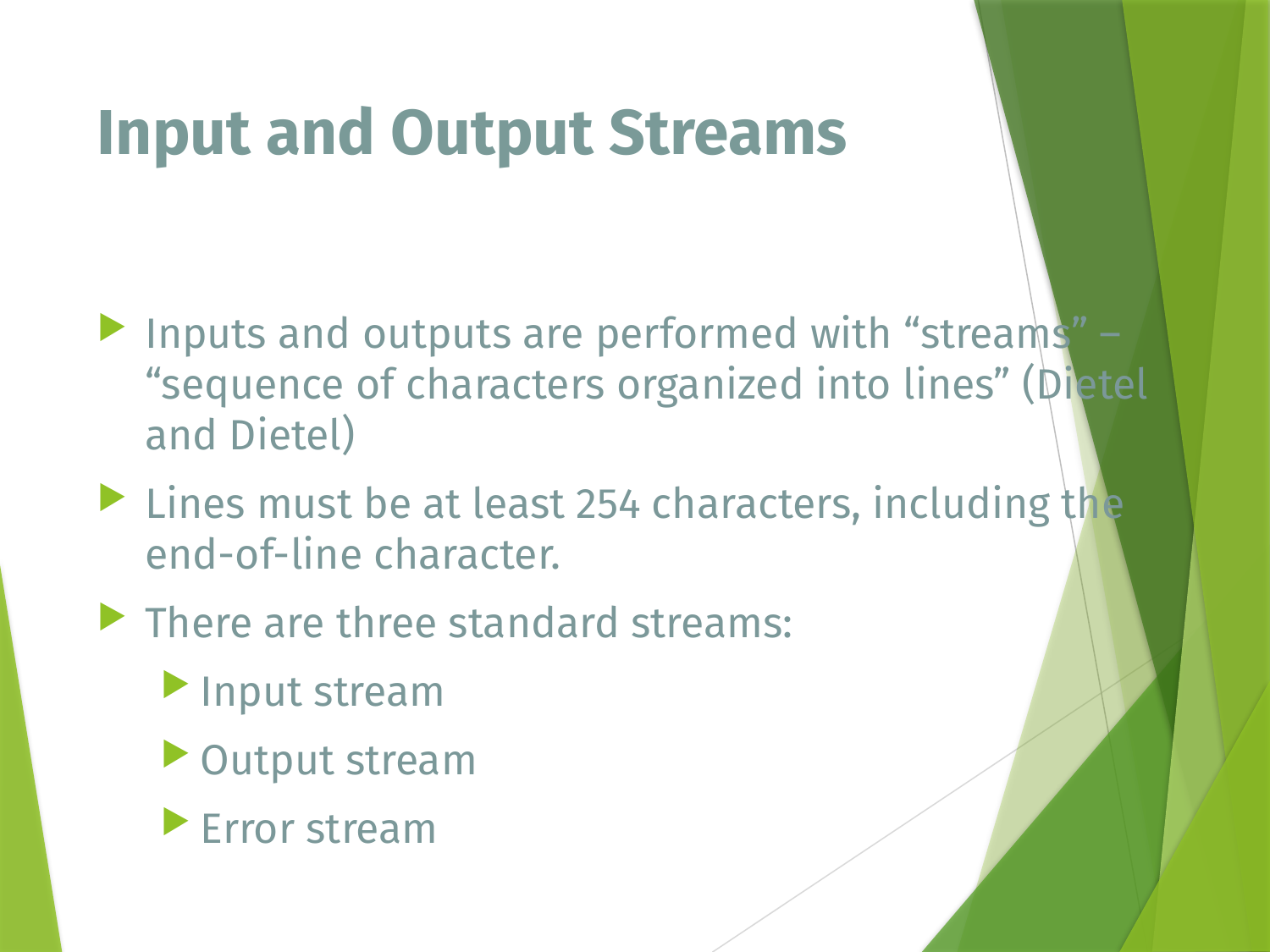

# Input and Output Streams
Inputs and outputs are performed with “streams” – “sequence of characters organized into lines” (Dietel and Dietel)
Lines must be at least 254 characters, including the end-of-line character.
There are three standard streams:
Input stream
Output stream
Error stream